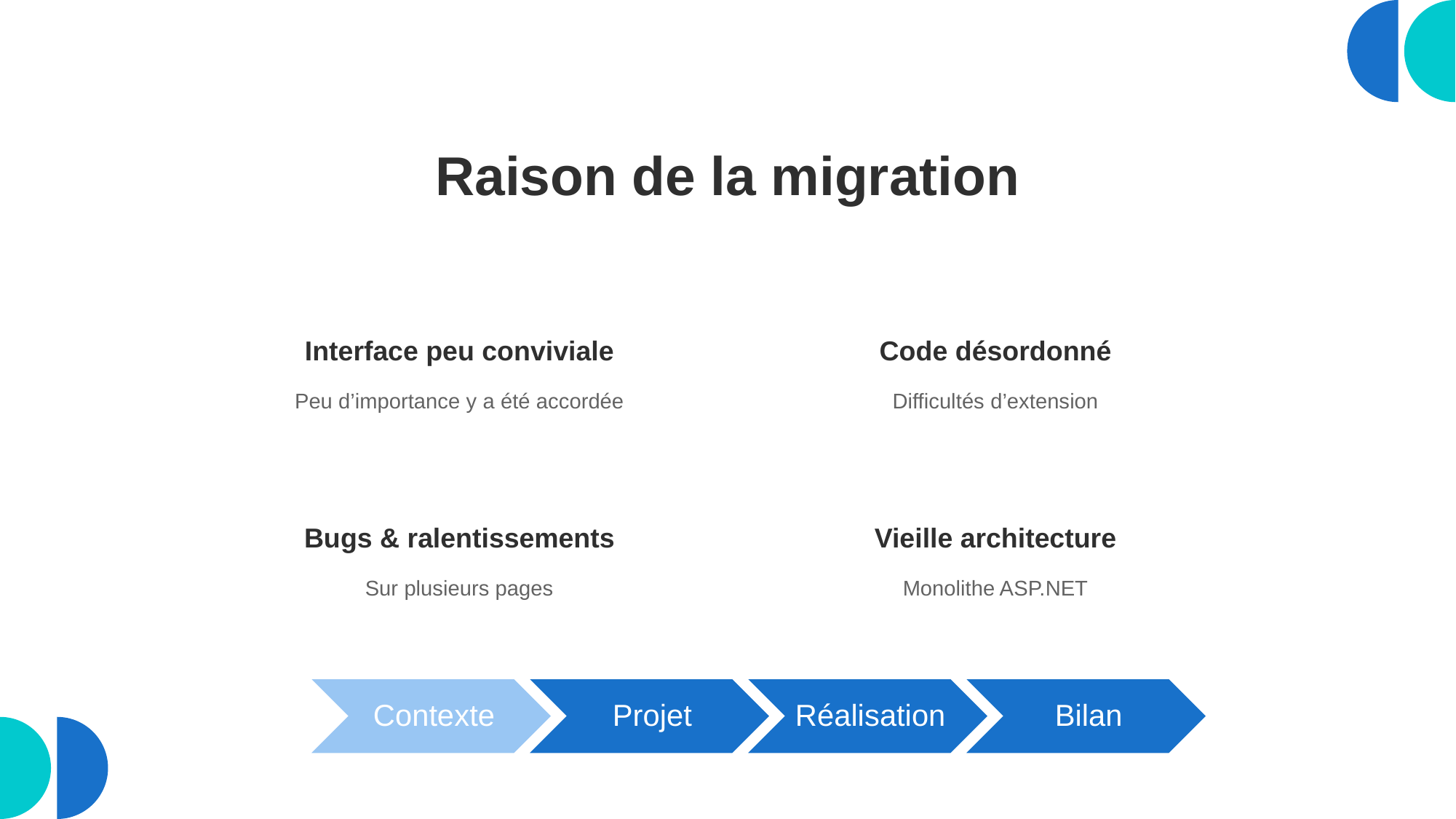

# Raison de la migration
Interface peu conviviale
Code désordonné
Peu d’importance y a été accordée

Difficultés d’extension

Bugs & ralentissements
Vieille architecture
Sur plusieurs pages

Monolithe ASP.NET

Contexte
Projet
Réalisation
Bilan